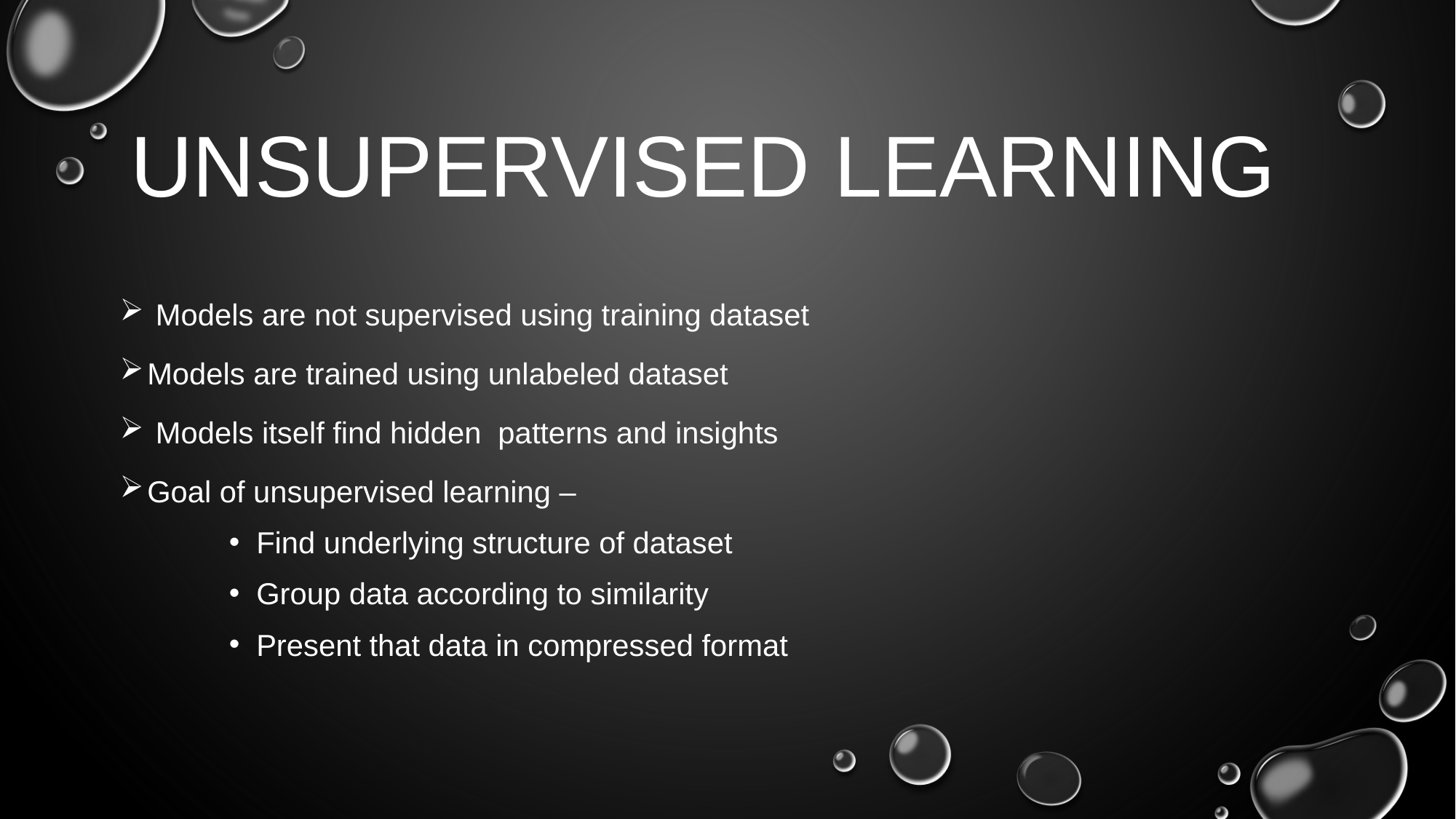

# Unsupervised learning
 Models are not supervised using training dataset
Models are trained using unlabeled dataset
 Models itself find hidden  patterns and insights
Goal of unsupervised learning –
Find underlying structure of dataset
Group data according to similarity
Present that data in compressed format